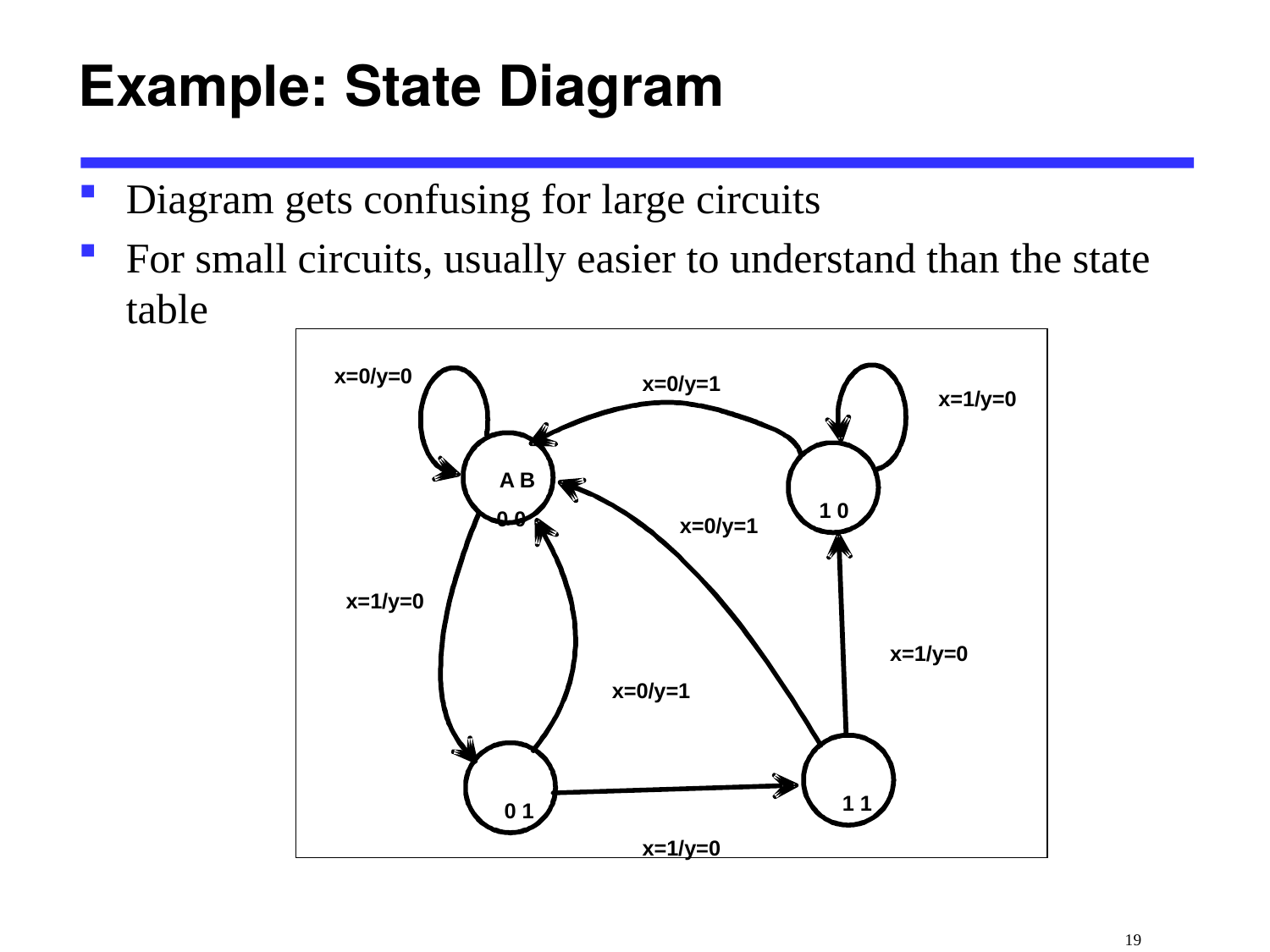

# Example: State Diagram
Diagram gets confusing for large circuits
For small circuits, usually easier to understand than the state table

x=0/y=0
x=0/y=1
x=1/y=0

A B

1 0

0 0

x=0/y=1

x=1/y=0
x=1/y=0
x=0/y=1

1 1
0 1

x=1/y=0
                           19